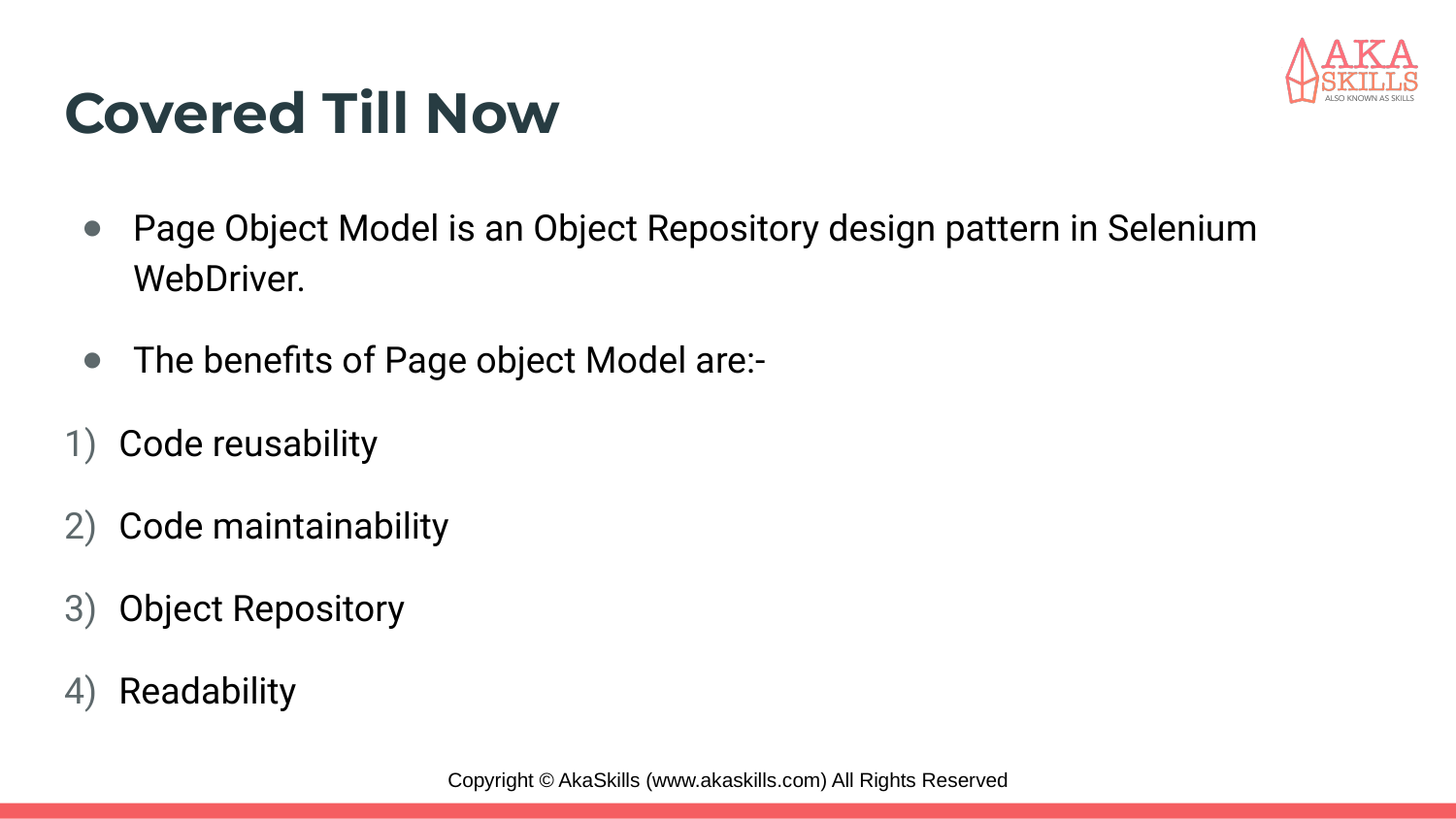

# Covered Till Now
Page Object Model is an Object Repository design pattern in Selenium WebDriver.
The benefits of Page object Model are:-
Code reusability
Code maintainability
Object Repository
Readability